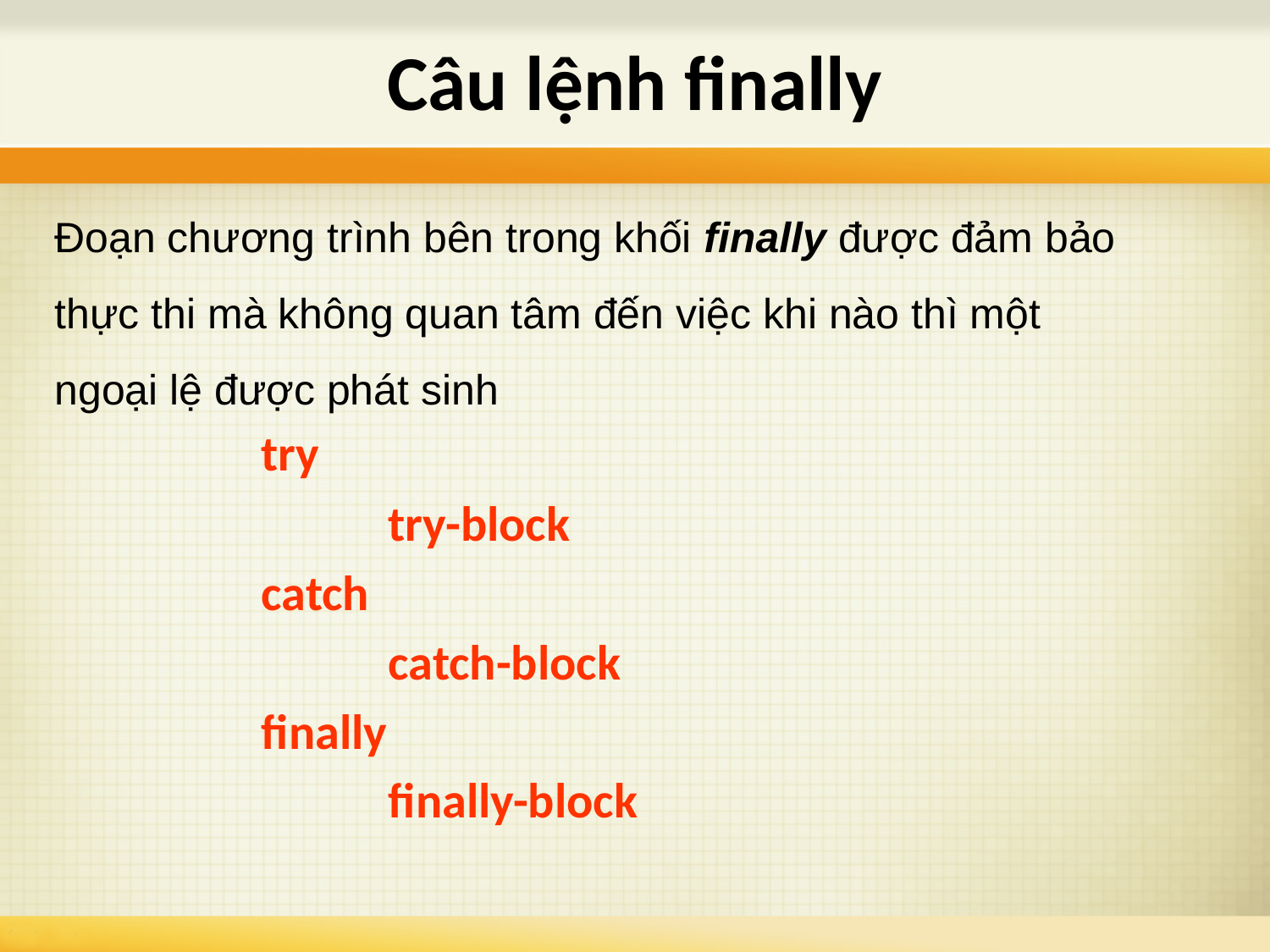

# Câu lệnh finally
Đoạn chương trình bên trong khối finally được đảm bảo thực thi mà không quan tâm đến việc khi nào thì một ngoại lệ được phát sinh
		try
			try-block
		catch
			catch-block
		finally
			finally-block